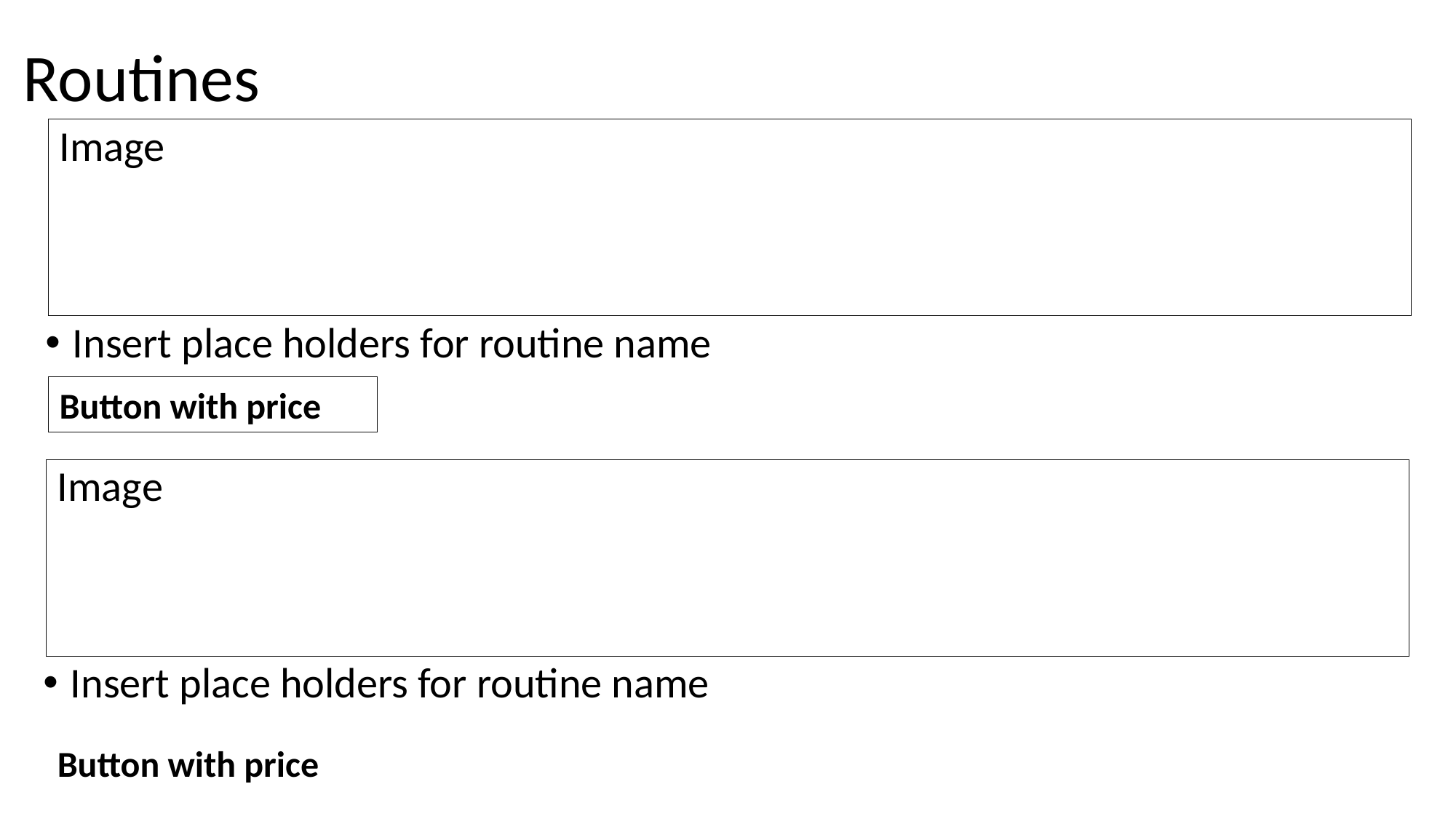

# Routines
Image
Insert place holders for routine name
Button with price
Image
Insert place holders for routine name
Button with price